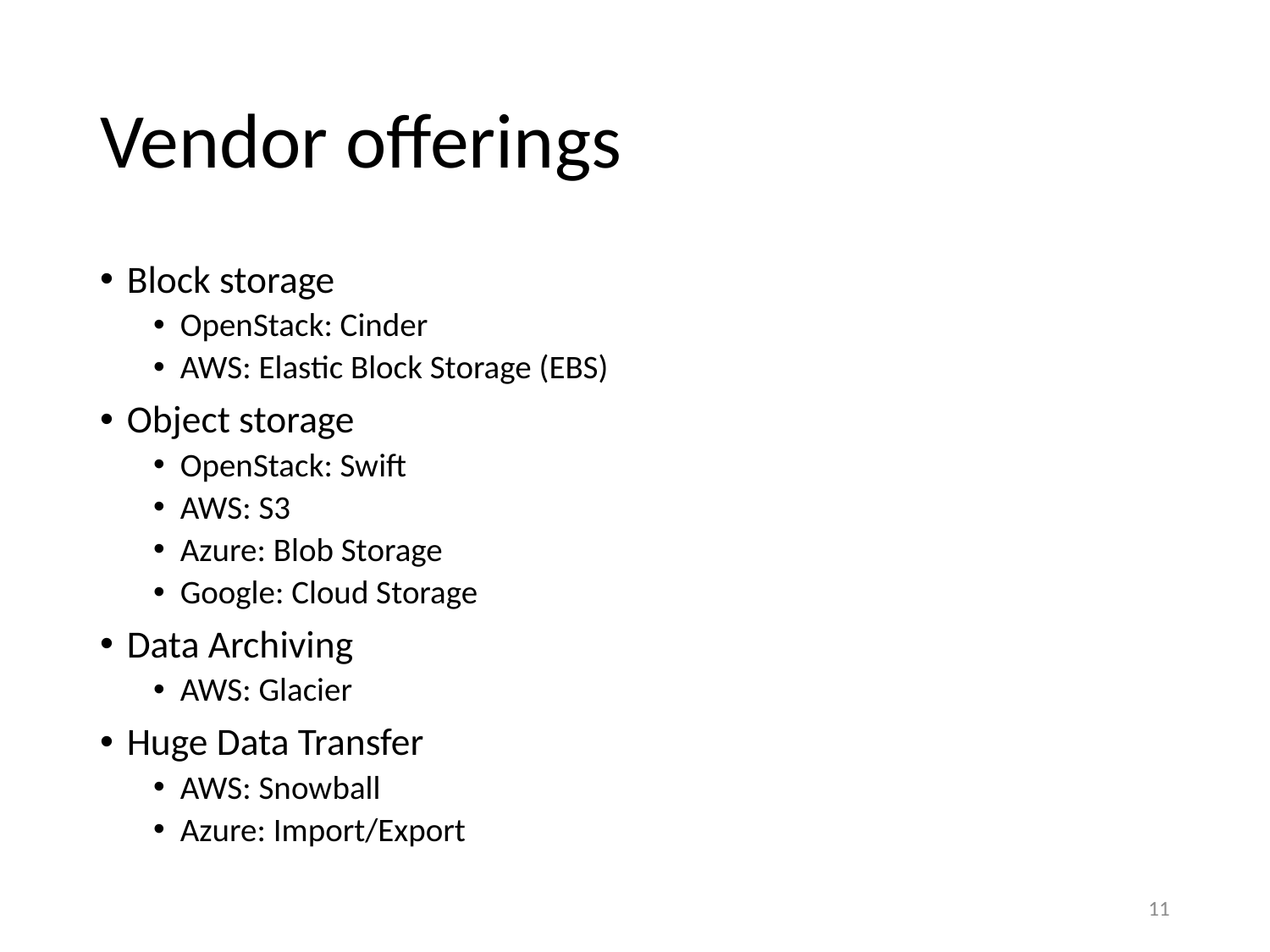

# Vendor offerings
Block storage
OpenStack: Cinder
AWS: Elastic Block Storage (EBS)
Object storage
OpenStack: Swift
AWS: S3
Azure: Blob Storage
Google: Cloud Storage
Data Archiving
AWS: Glacier
Huge Data Transfer
AWS: Snowball
Azure: Import/Export
11